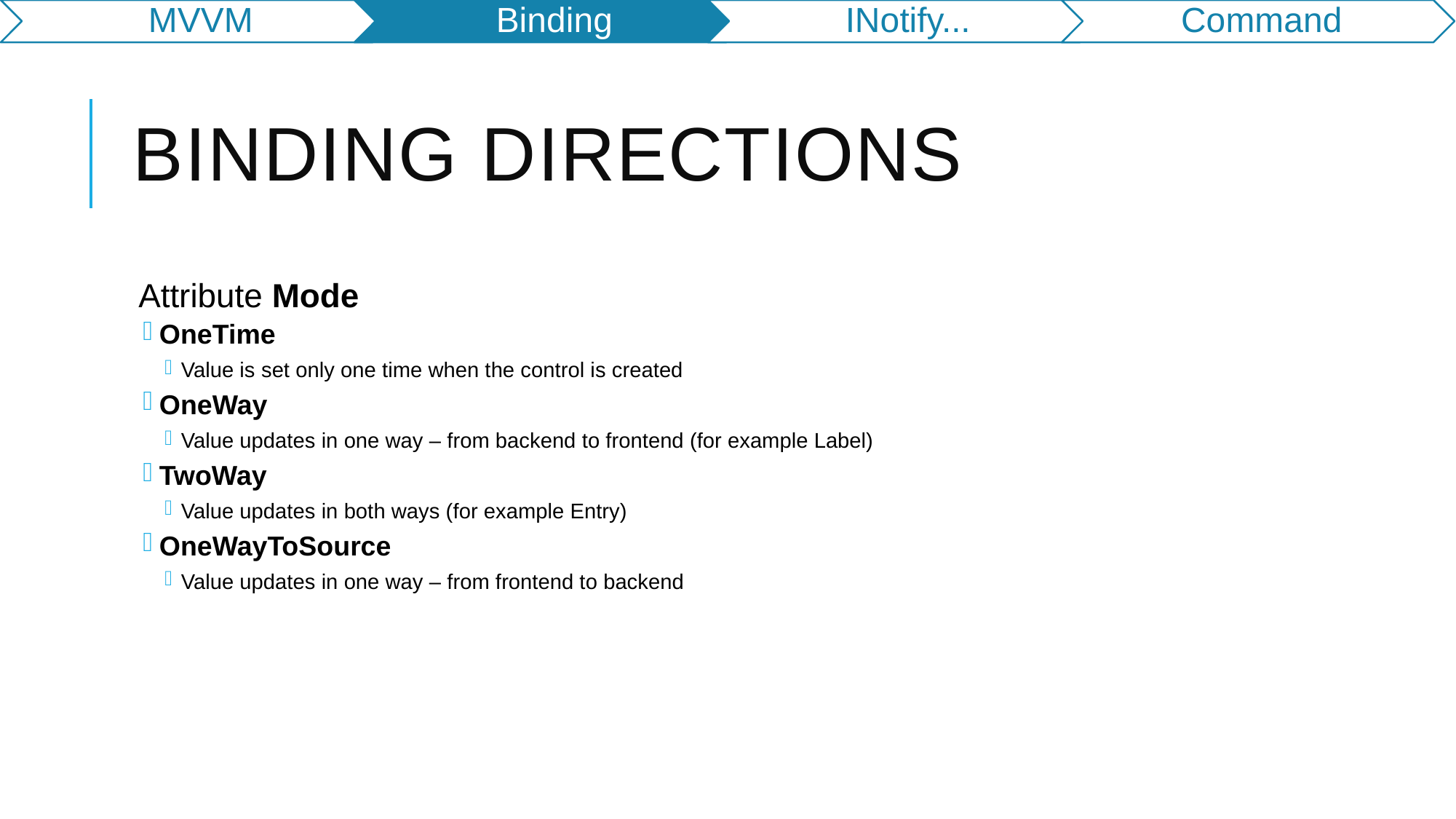

MVVM
Binding
INotify...
Command
# Binding directions
Attribute Mode
OneTime
Value is set only one time when the control is created
OneWay
Value updates in one way – from backend to frontend (for example Label)
TwoWay
Value updates in both ways (for example Entry)
OneWayToSource
Value updates in one way – from frontend to backend